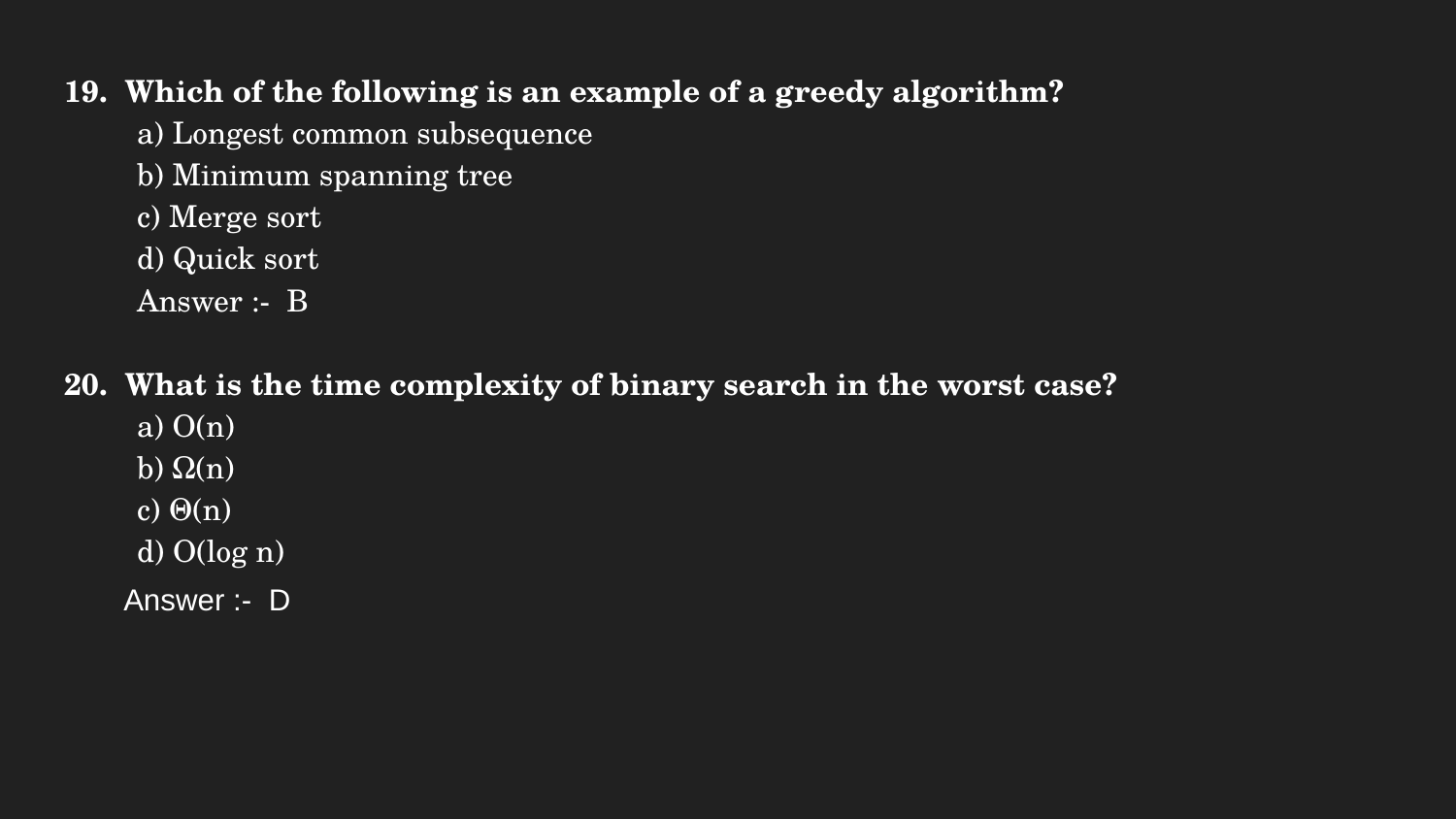

19.  Which of the following is an example of a greedy algorithm?
a) Longest common subsequence
b) Minimum spanning tree
c) Merge sort
d) Quick sort
Answer :-  B

20.  What is the time complexity of binary search in the worst case?
a) O(n)
b) Ω(n)
c) Θ(n)
d) O(log n)
      Answer :-  D
#